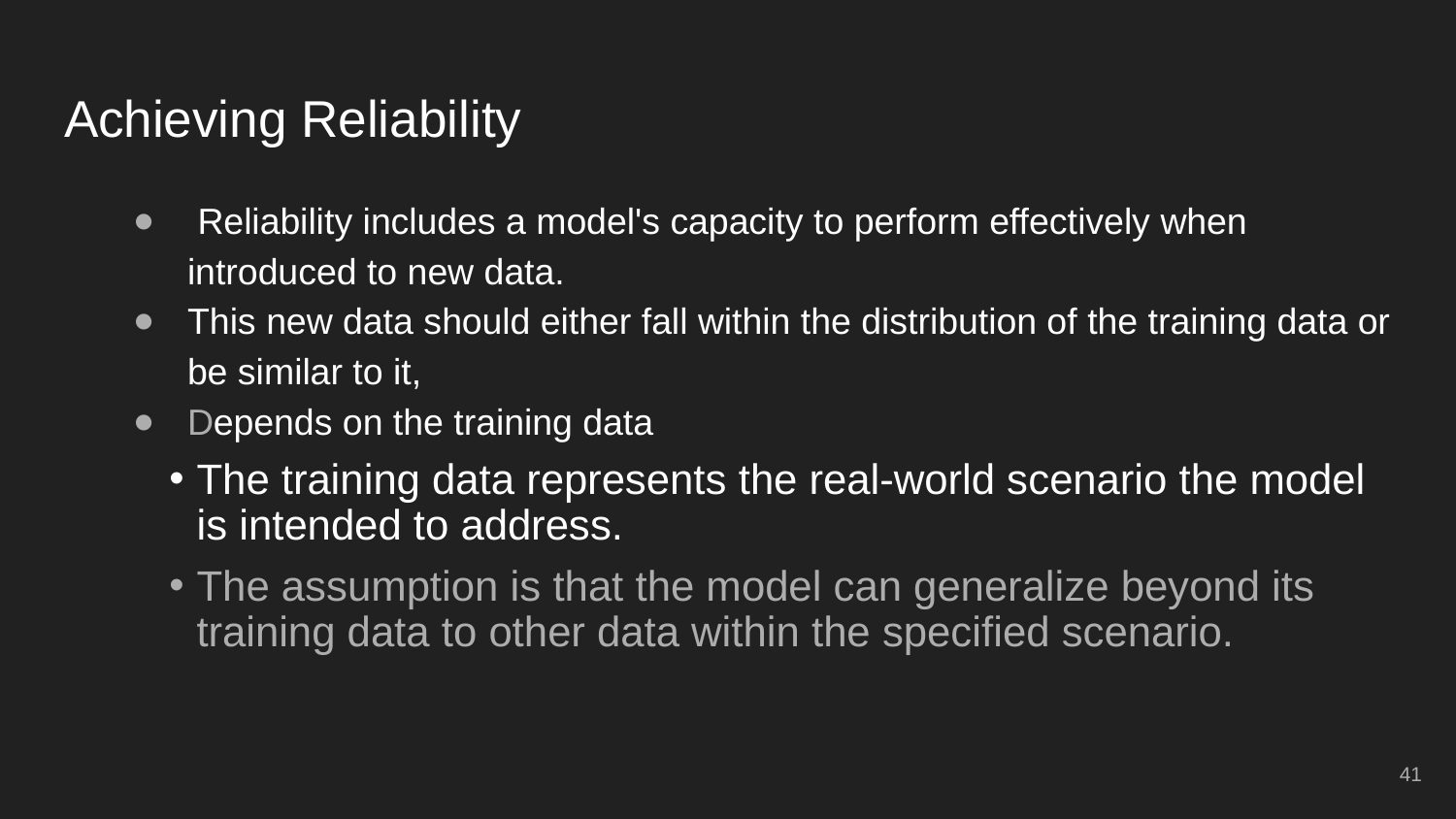

# Achieving Reliability
 Reliability includes a model's capacity to perform effectively when introduced to new data.
This new data should either fall within the distribution of the training data or be similar to it,
Depends on the training data
The training data represents the real-world scenario the model is intended to address.
The assumption is that the model can generalize beyond its training data to other data within the specified scenario.

41